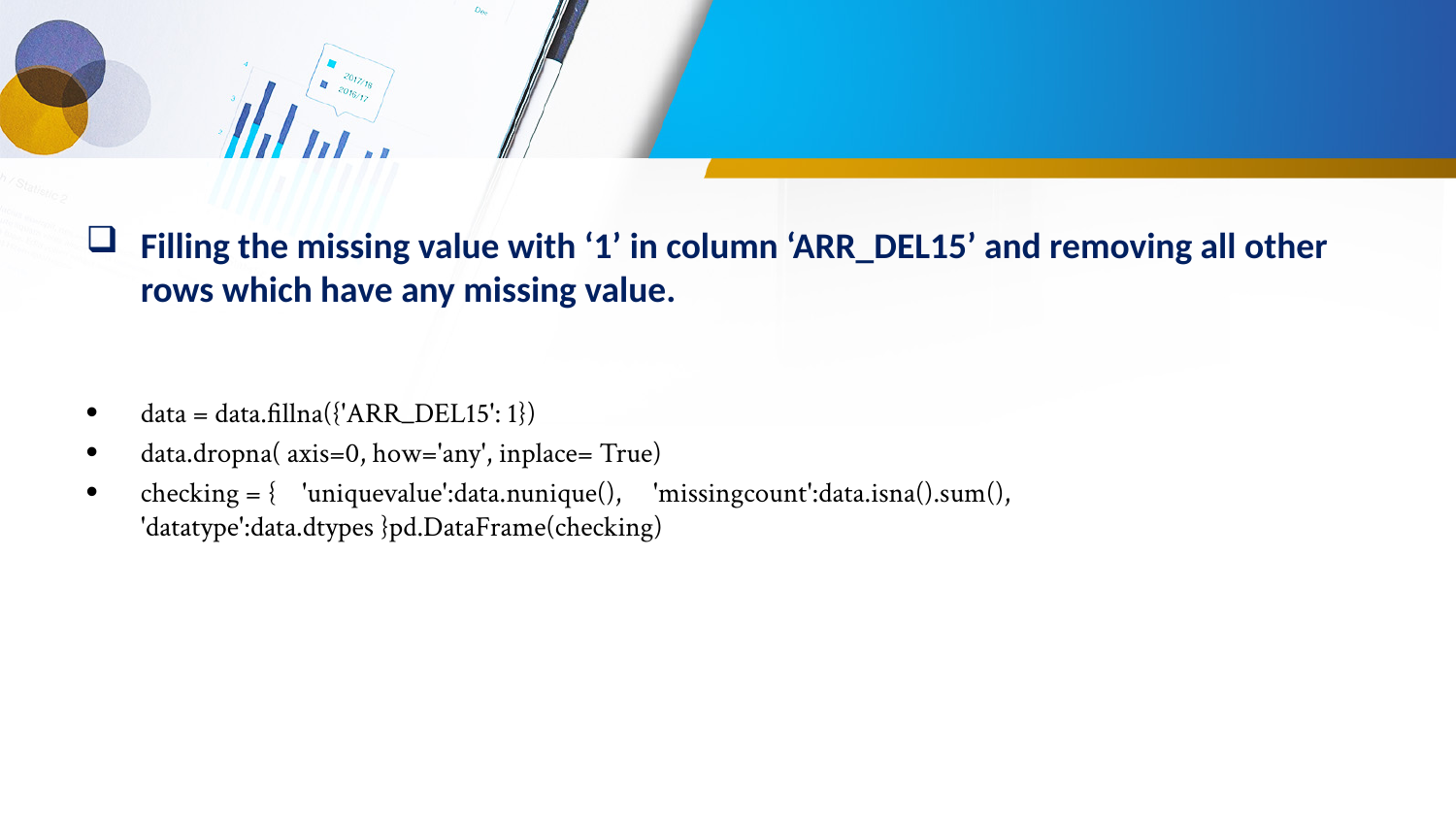

Filling the missing value with ‘1’ in column ‘ARR_DEL15’ and removing all other rows which have any missing value.

data = data.fillna({'ARR_DEL15': 1})
data.dropna( axis=0, how='any', inplace= True)
checking = {    'uniquevalue':data.nunique(),     'missingcount':data.isna().sum(),    'datatype':data.dtypes }pd.DataFrame(checking)